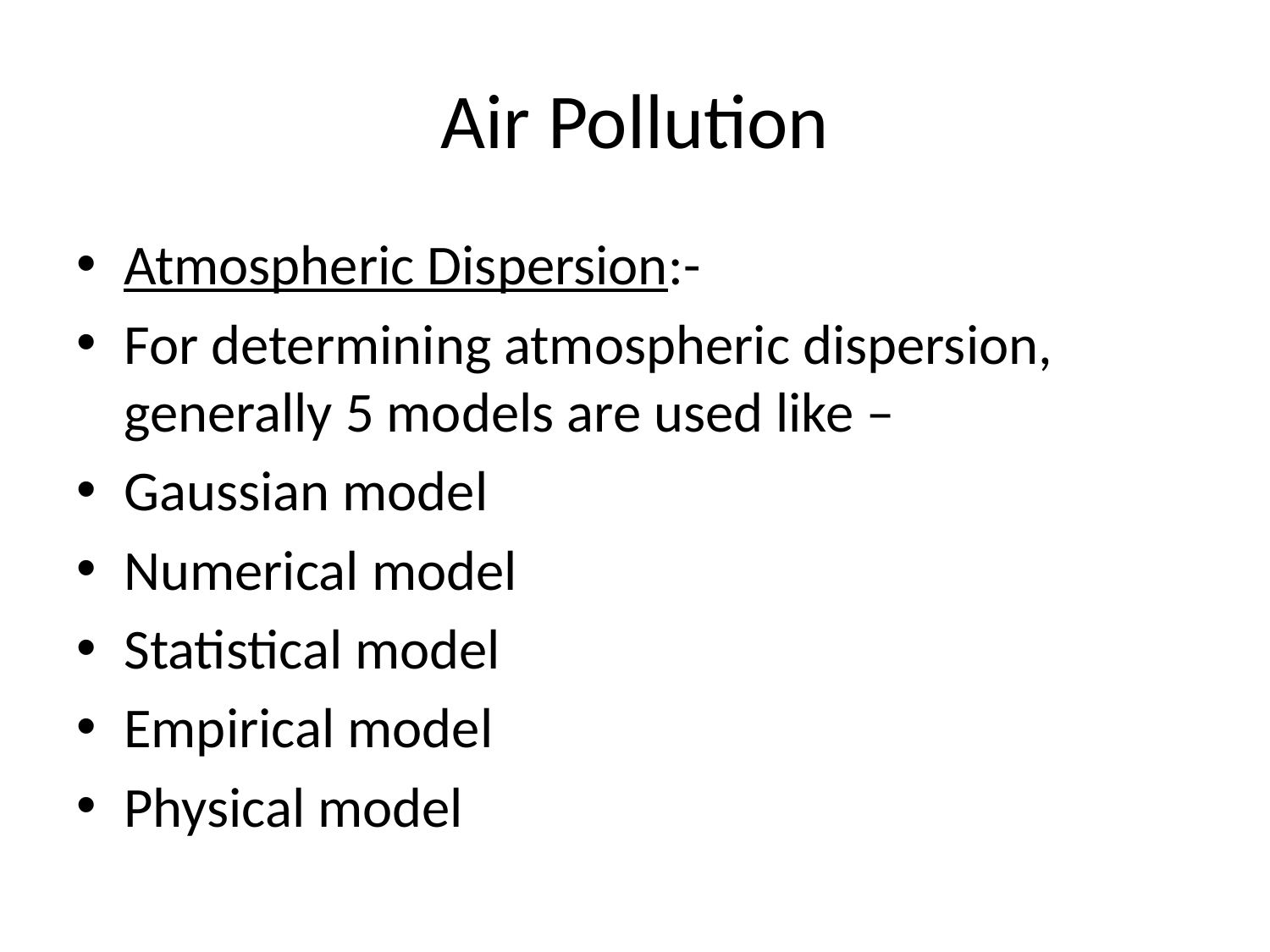

# Air Pollution
Atmospheric Dispersion:-
For determining atmospheric dispersion, generally 5 models are used like –
Gaussian model
Numerical model
Statistical model
Empirical model
Physical model